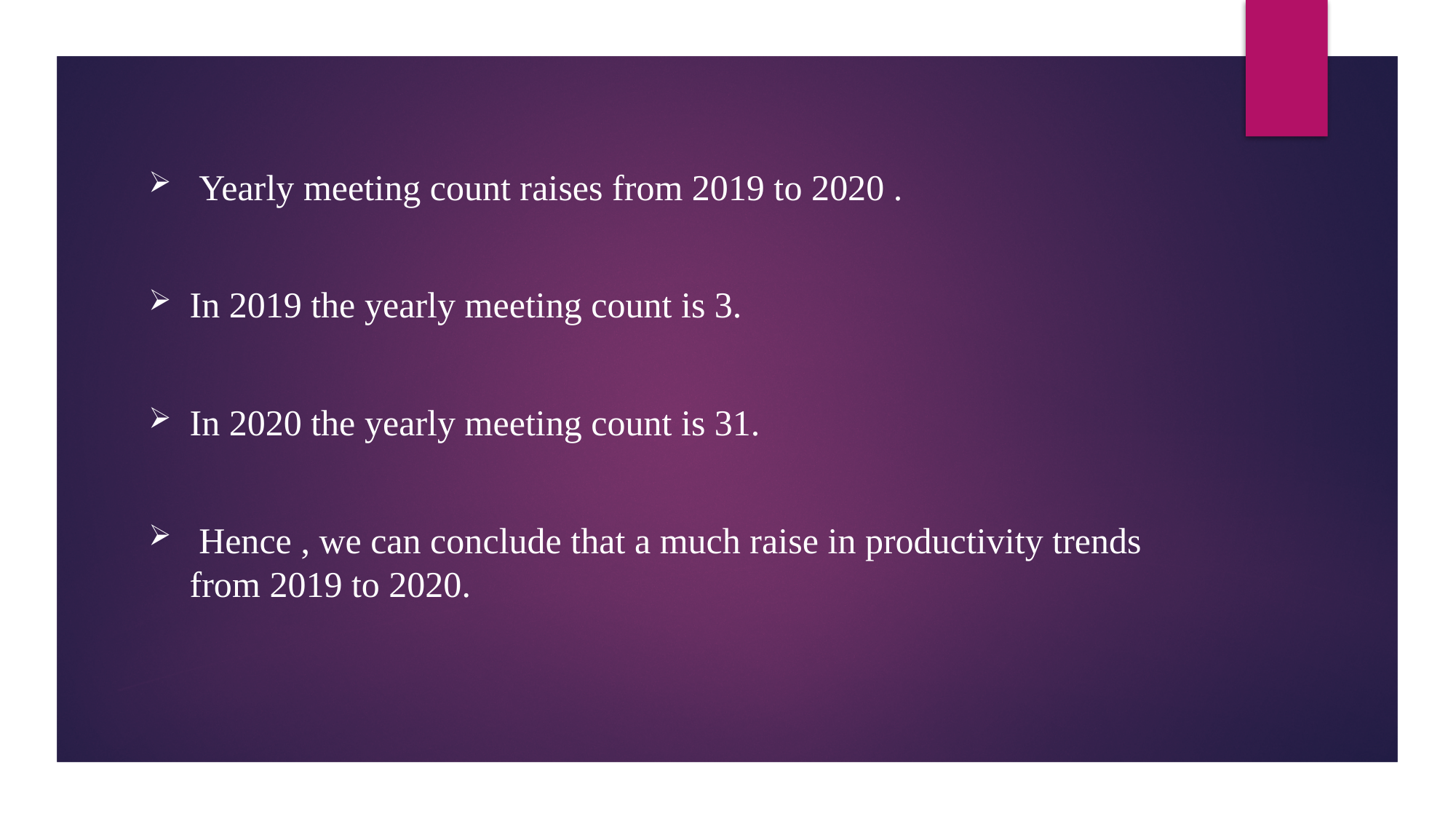

Yearly meeting count raises from 2019 to 2020 .

In 2019 the yearly meeting count is 3.

In 2020 the yearly meeting count is 31.

 Hence , we can conclude that a much raise in productivity trends from 2019 to 2020.